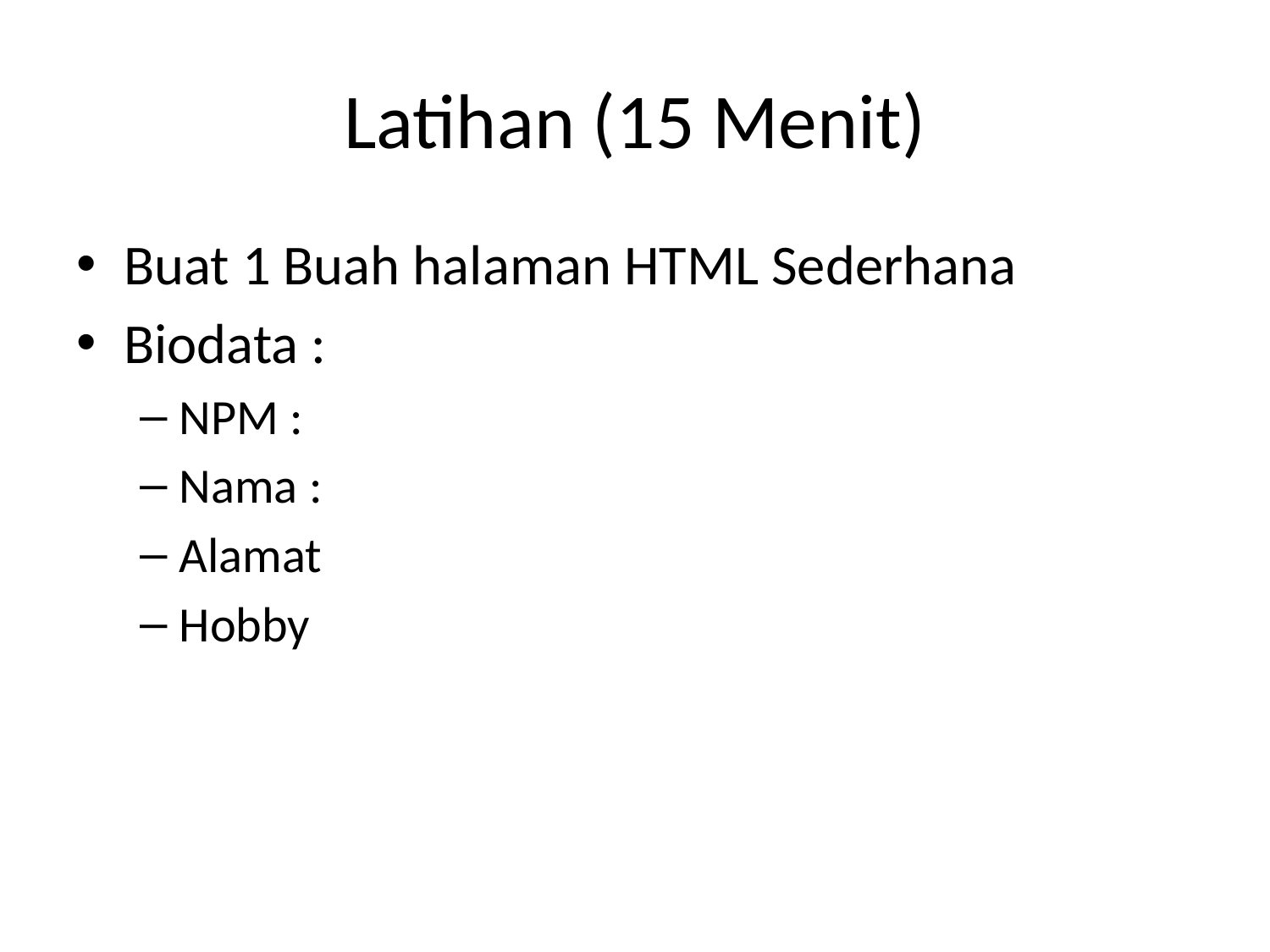

# Latihan (15 Menit)
Buat 1 Buah halaman HTML Sederhana
Biodata :
NPM :
Nama :
Alamat
Hobby